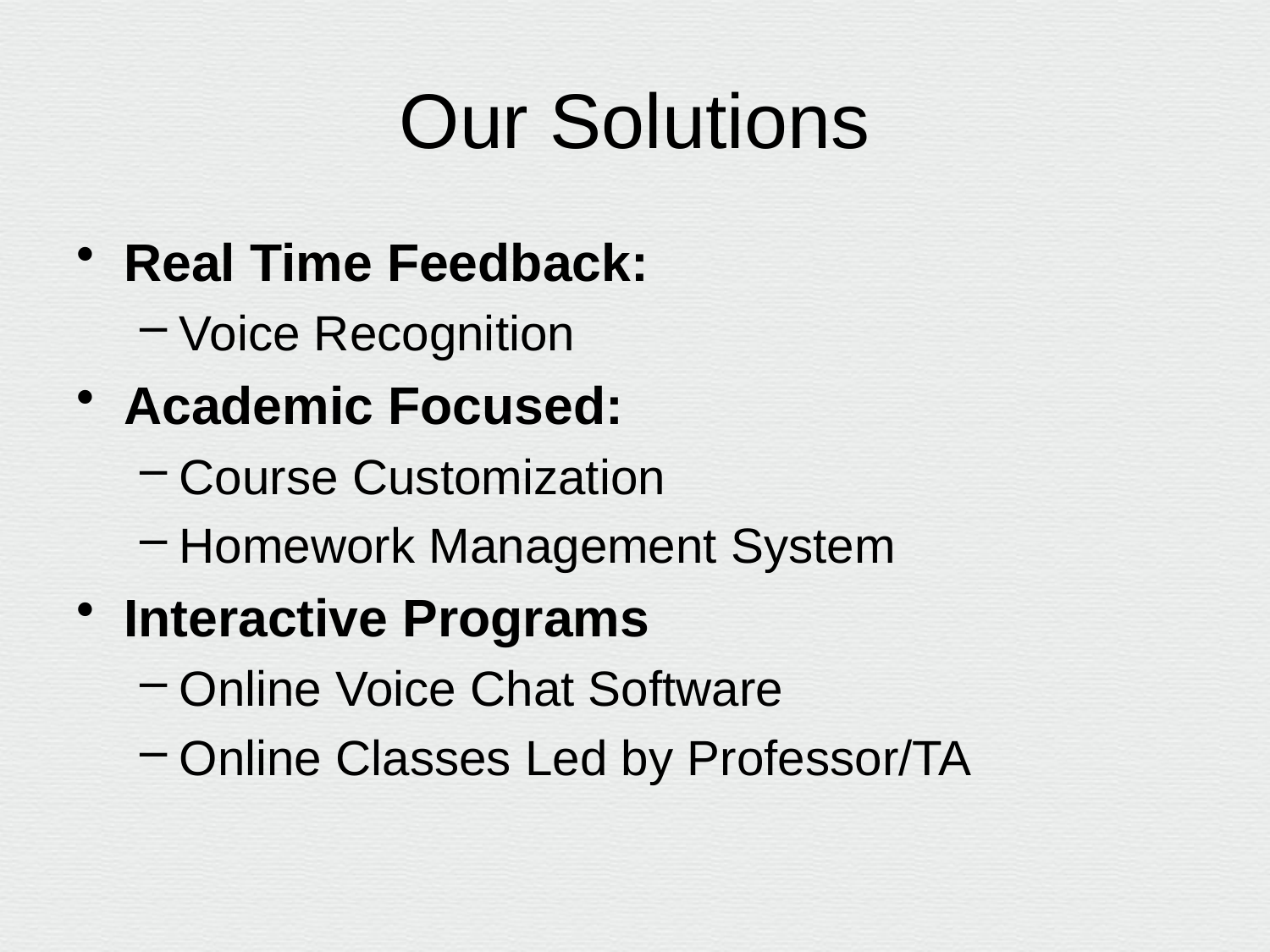

# Our Solutions
Real Time Feedback:
Voice Recognition
Academic Focused:
Course Customization
Homework Management System
Interactive Programs
Online Voice Chat Software
Online Classes Led by Professor/TA